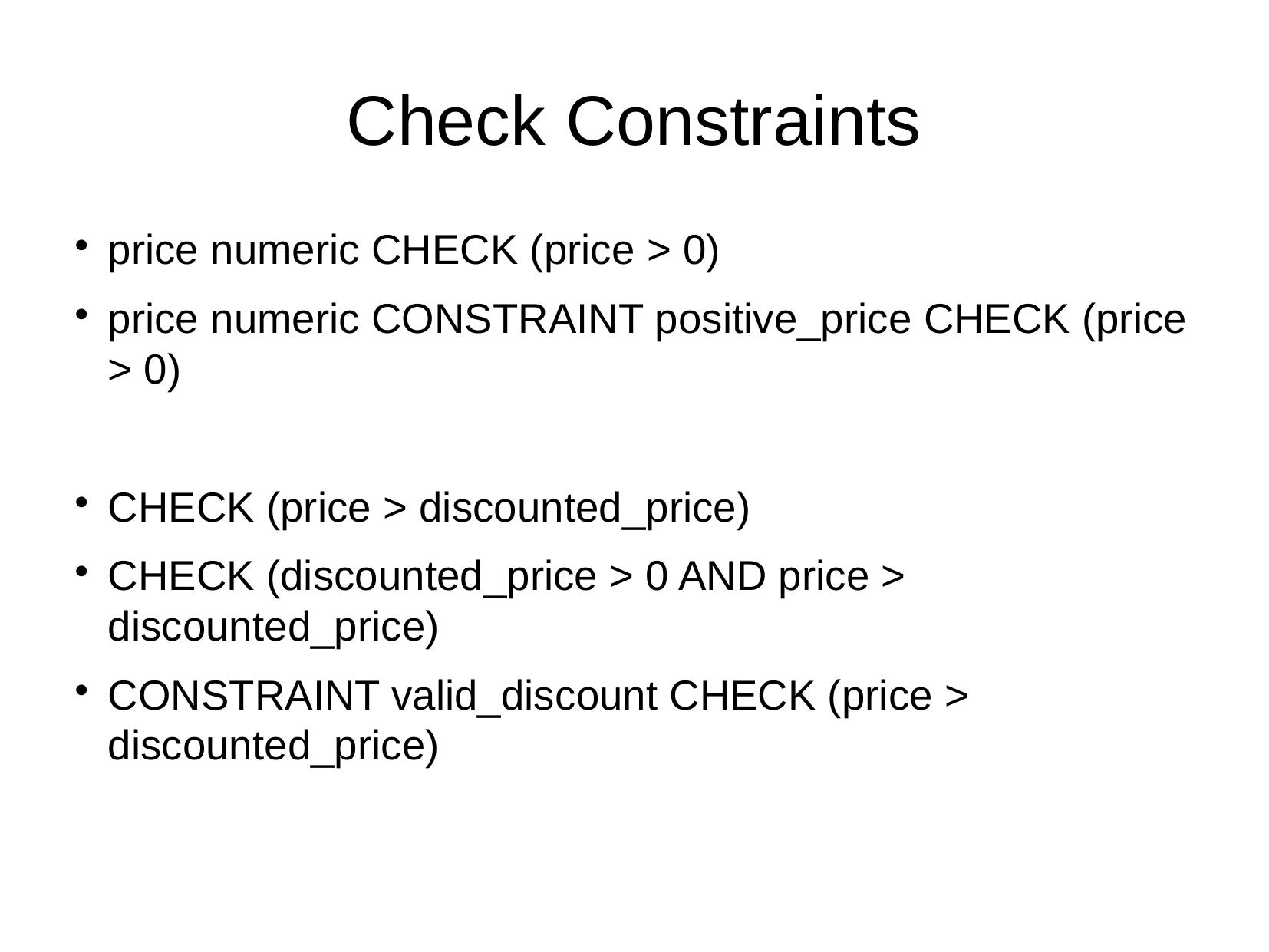

Check Constraints
price numeric CHECK (price > 0)
price numeric CONSTRAINT positive_price CHECK (price > 0)

CHECK (price > discounted_price)
CHECK (discounted_price > 0 AND price > discounted_price)
CONSTRAINT valid_discount CHECK (price > discounted_price)